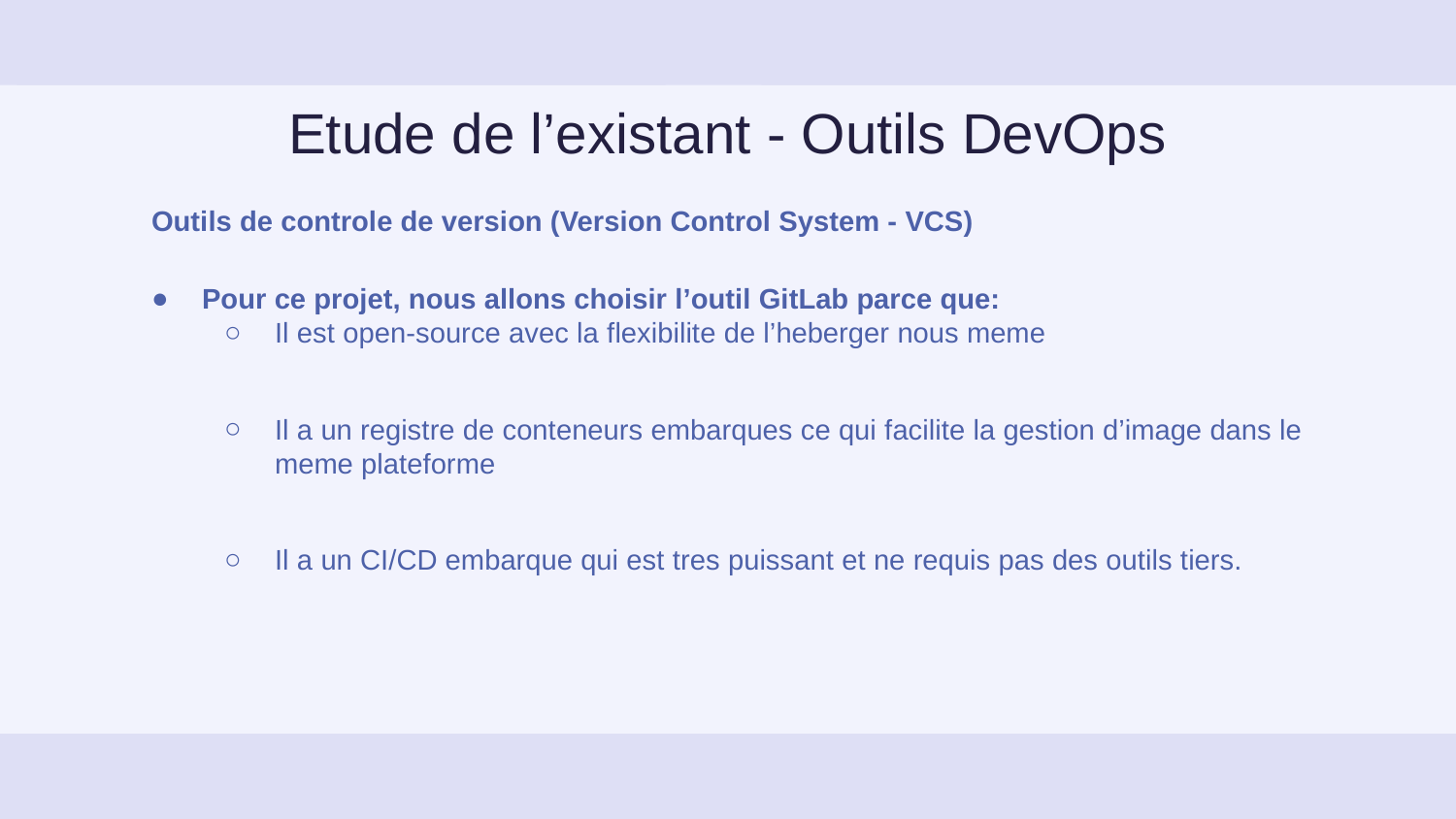

# Etude de l’existant - Outils DevOps
Outils de controle de version (Version Control System - VCS)

Pour ce projet, nous allons choisir l’outil GitLab parce que:
Il est open-source avec la flexibilite de l’heberger nous meme

Il a un registre de conteneurs embarques ce qui facilite la gestion d’image dans le meme plateforme

Il a un CI/CD embarque qui est tres puissant et ne requis pas des outils tiers.